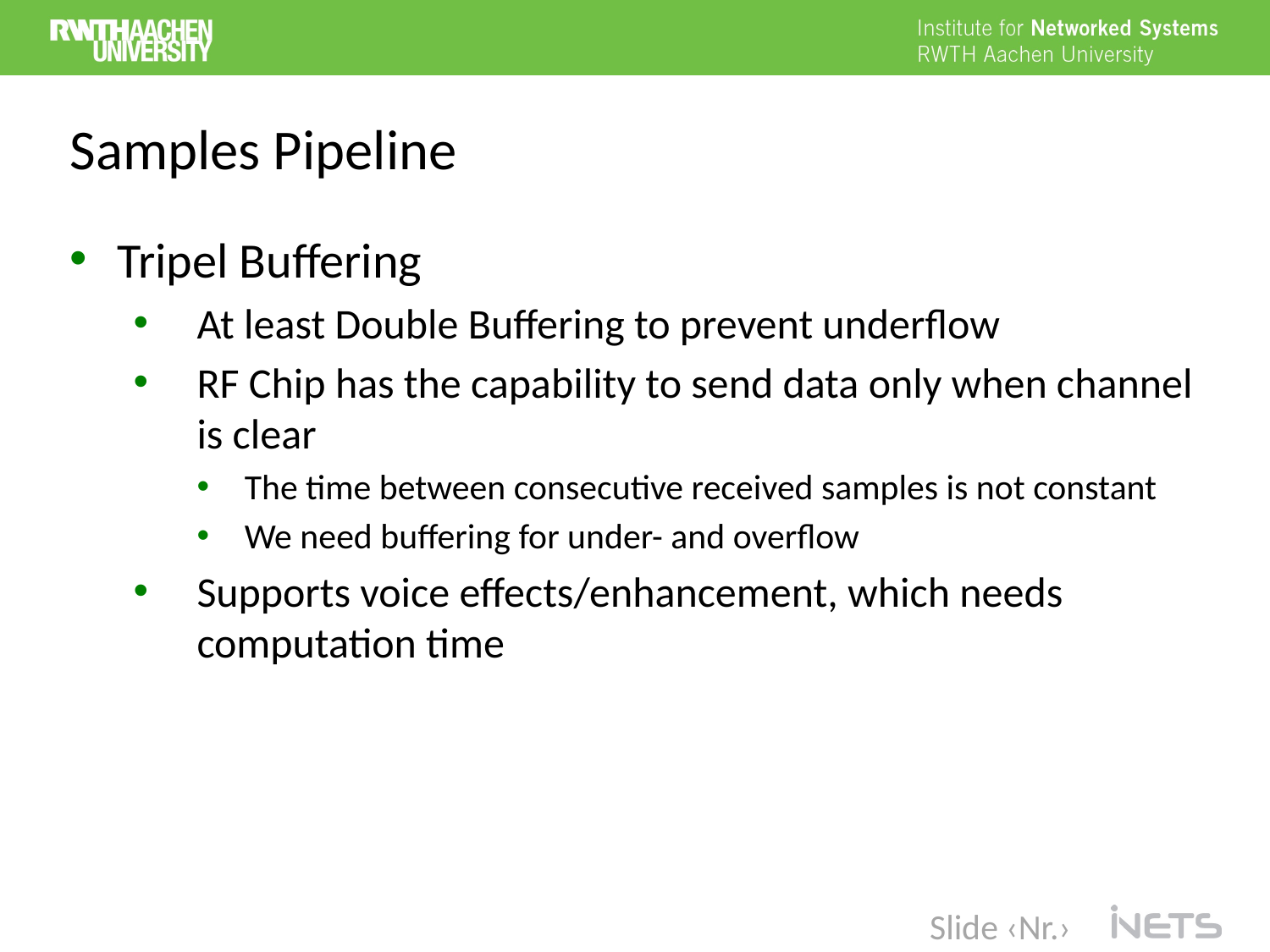

# Samples Pipeline
Tripel Buffering
At least Double Buffering to prevent underflow
RF Chip has the capability to send data only when channel is clear
The time between consecutive received samples is not constant
We need buffering for under- and overflow
Supports voice effects/enhancement, which needs computation time